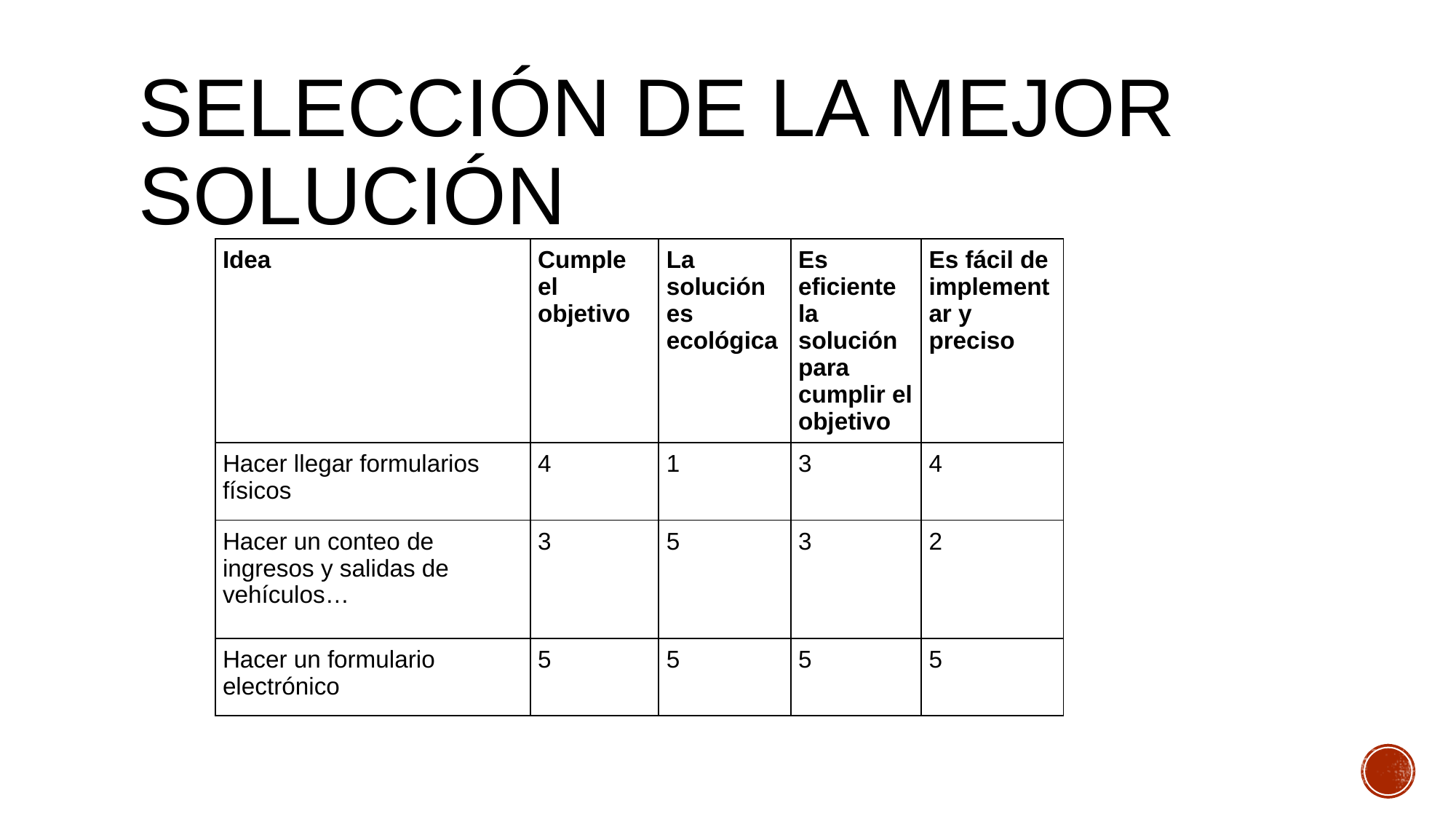

# SELECCIÓN DE LA MEJOR SOLUCIÓN
| Idea | Cumple el objetivo | La solución es ecológica | Es eficiente la solución para cumplir el objetivo | Es fácil de implementar y preciso |
| --- | --- | --- | --- | --- |
| Hacer llegar formularios físicos | 4 | 1 | 3 | 4 |
| Hacer un conteo de ingresos y salidas de vehículos… | 3 | 5 | 3 | 2 |
| Hacer un formulario electrónico | 5 | 5 | 5 | 5 |